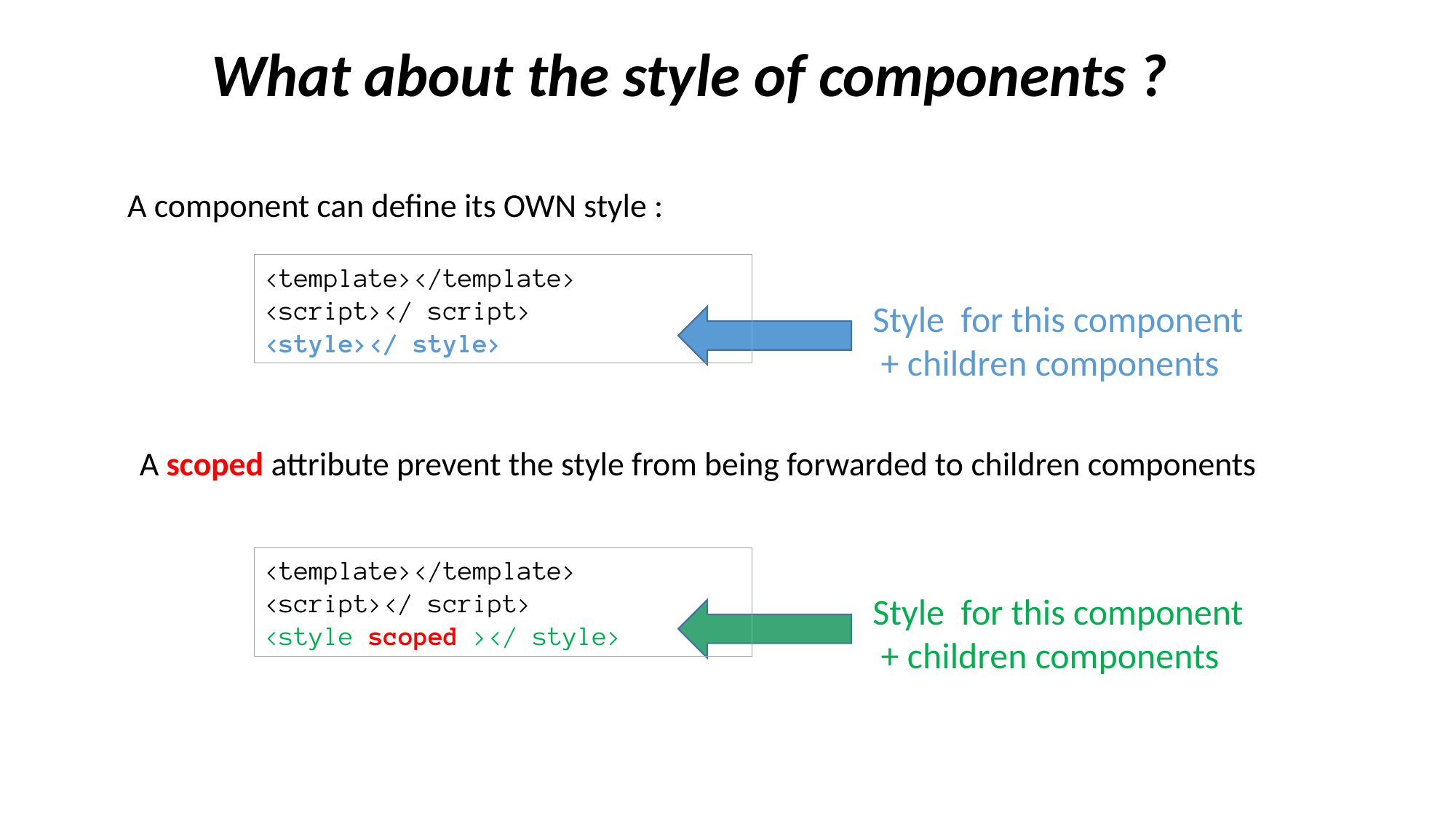

What about the style of components ?
A component can define its OWN style :

<template></template>
<script></ script>
<style></ style>
Style  for this component
 + children components
A scoped attribute prevent the style from being forwarded to children components

<template></template>
<script></ script>
<style scoped ></ style>
Style  for this component
 + children components